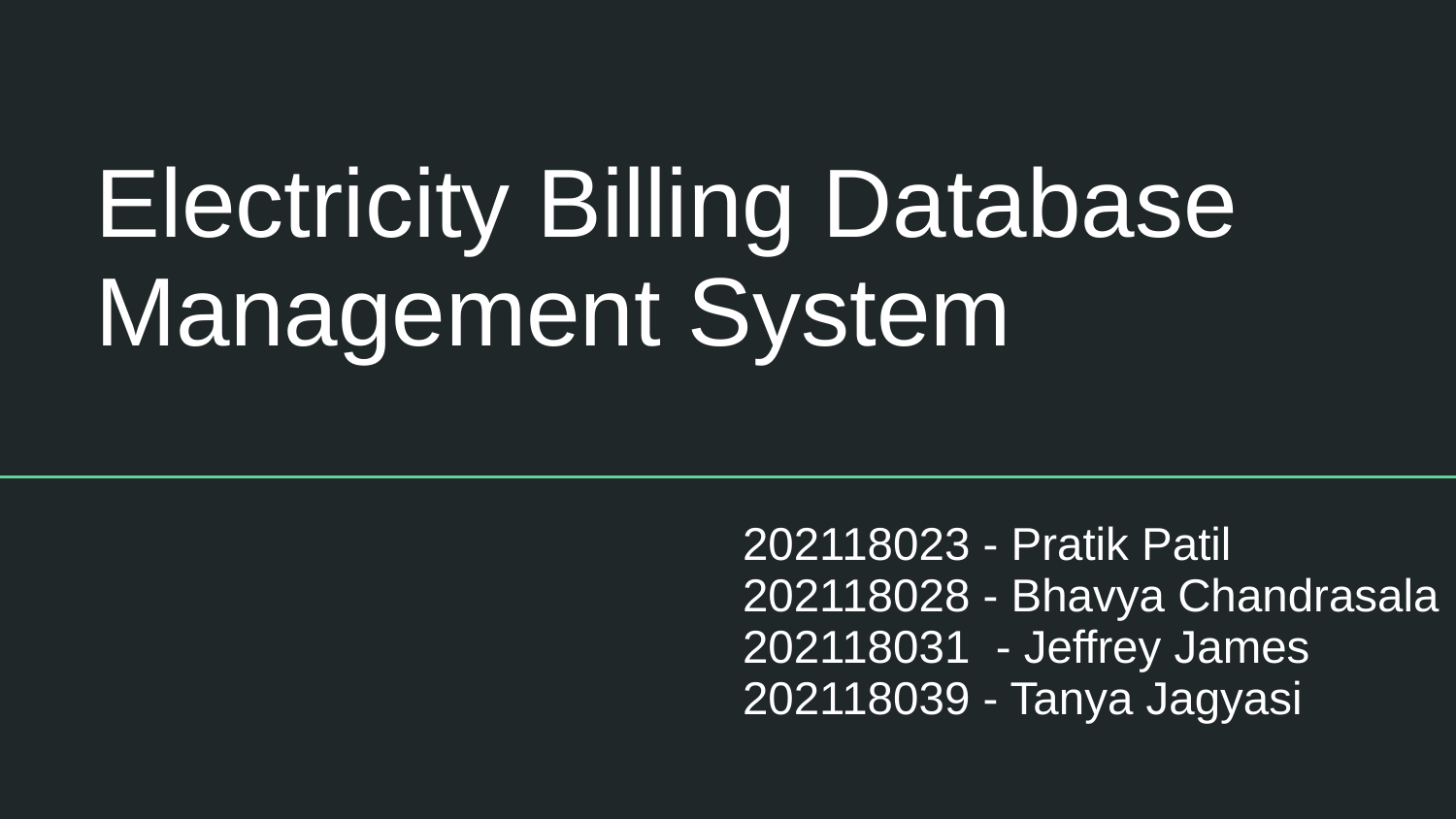

# Electricity Billing Database Management System
202118023 - Pratik Patil
202118028 - Bhavya Chandrasala
202118031  - Jeffrey James
202118039 - Tanya Jagyasi